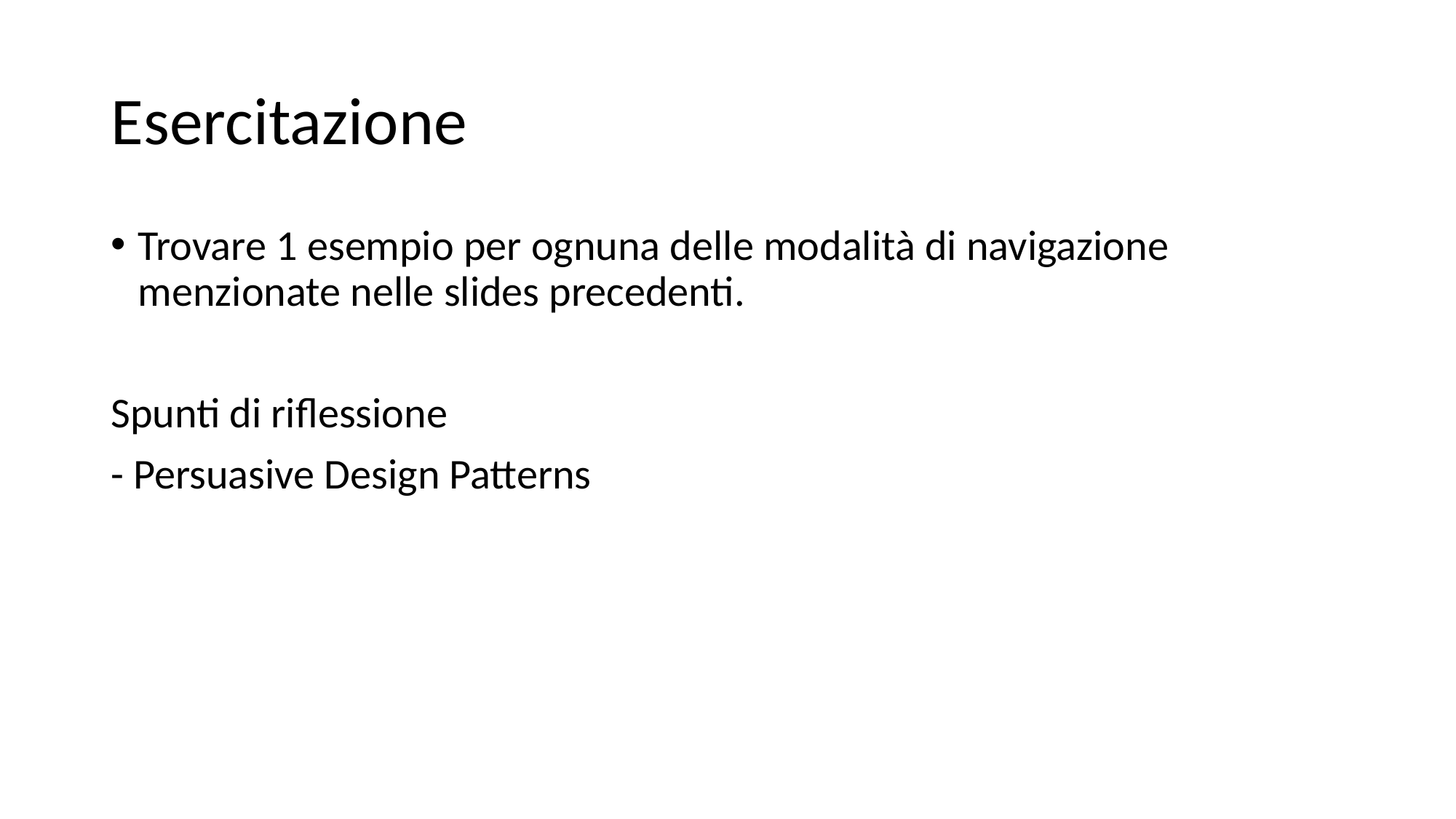

# Esercitazione
Trovare 1 esempio per ognuna delle modalità di navigazione menzionate nelle slides precedenti.

Spunti di riflessione
- Persuasive Design Patterns